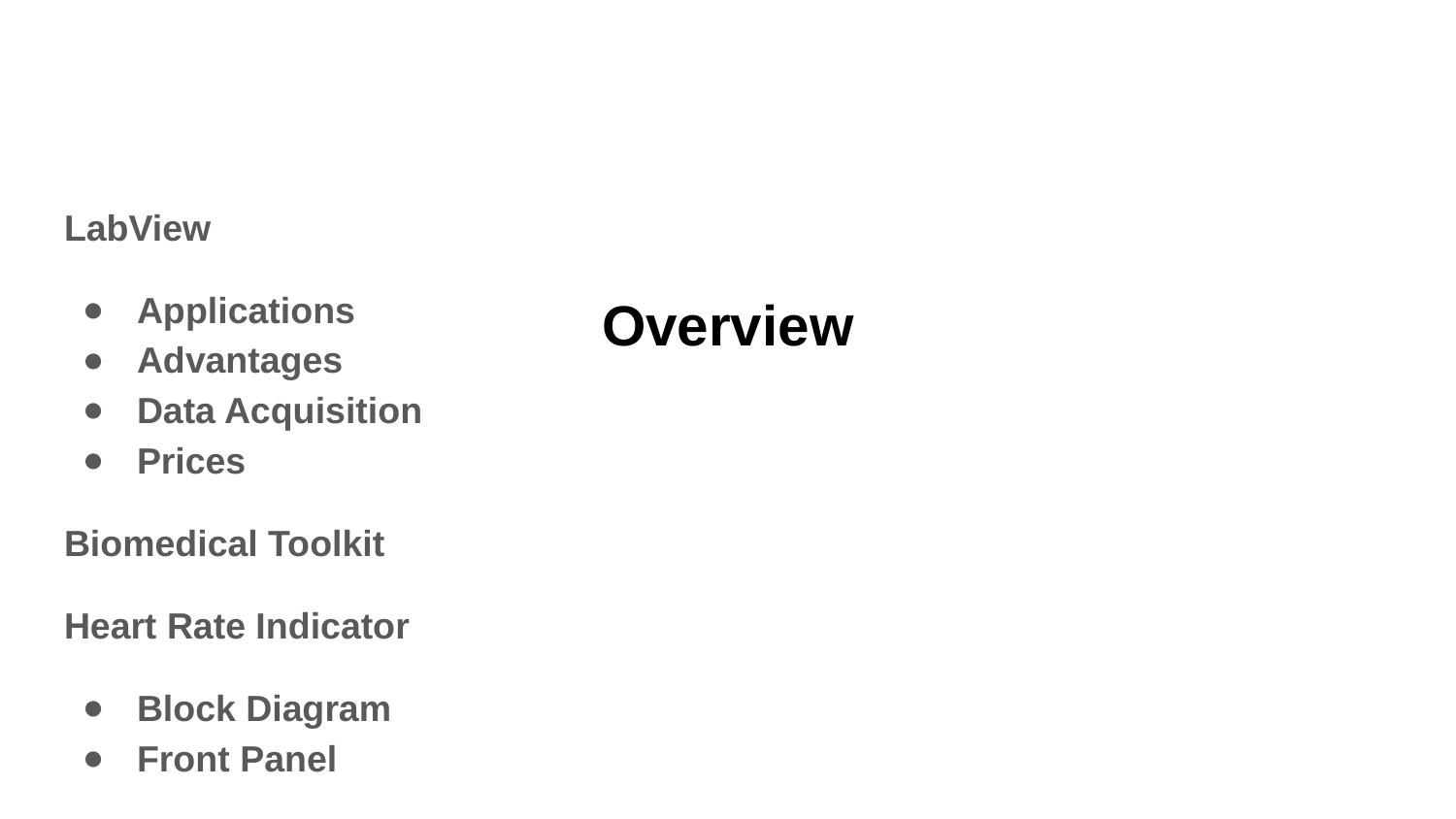

# Overview
LabView
Applications
Advantages
Data Acquisition
Prices
Biomedical Toolkit
Heart Rate Indicator
Block Diagram
Front Panel
References